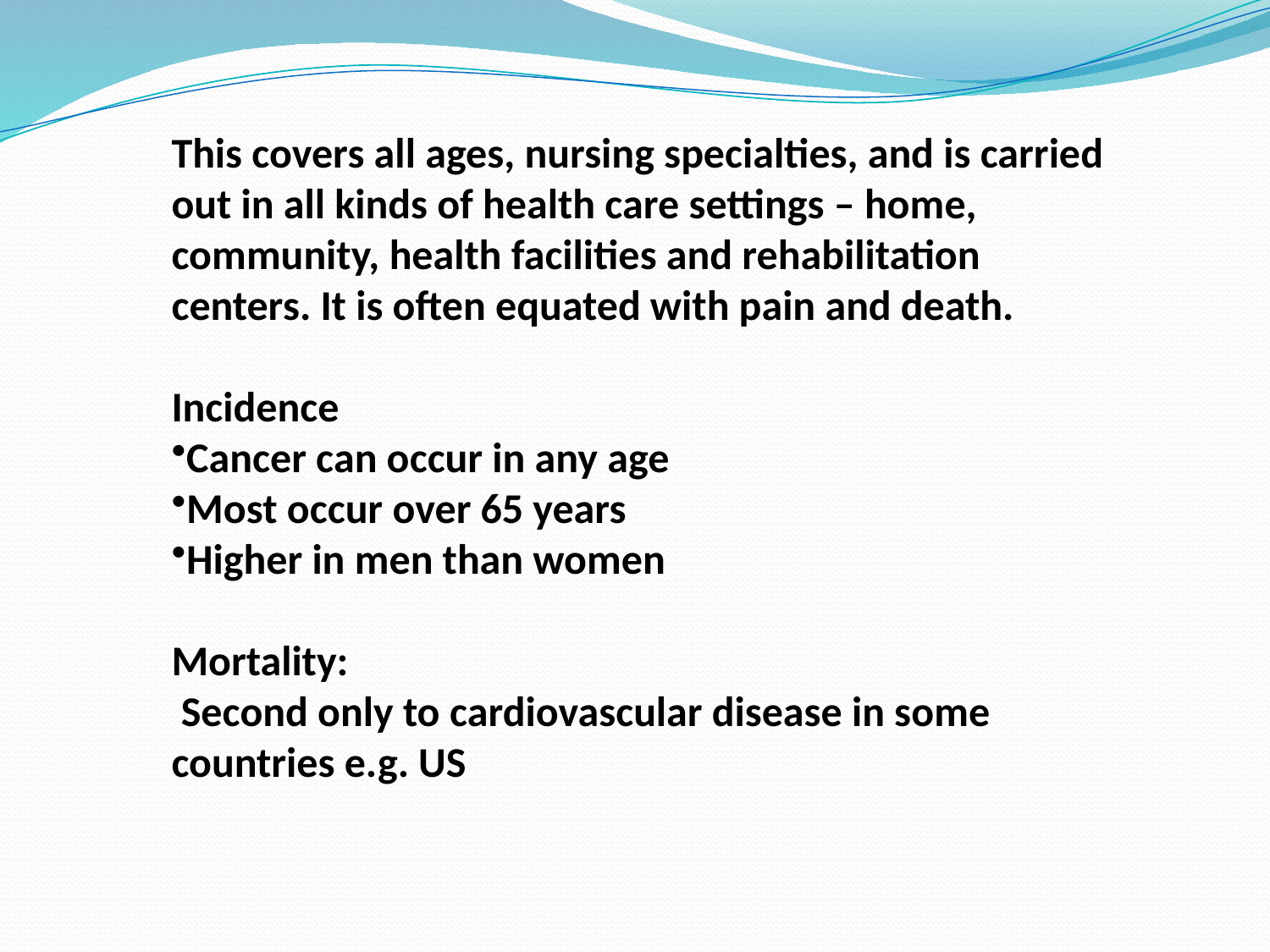

This covers all ages, nursing specialties, and is carried out in all kinds of health care settings – home, community, health facilities and rehabilitation centers. It is often equated with pain and death.

Incidence
Cancer can occur in any age
Most occur over 65 years
Higher in men than women

Mortality:
 Second only to cardiovascular disease in some countries e.g. US